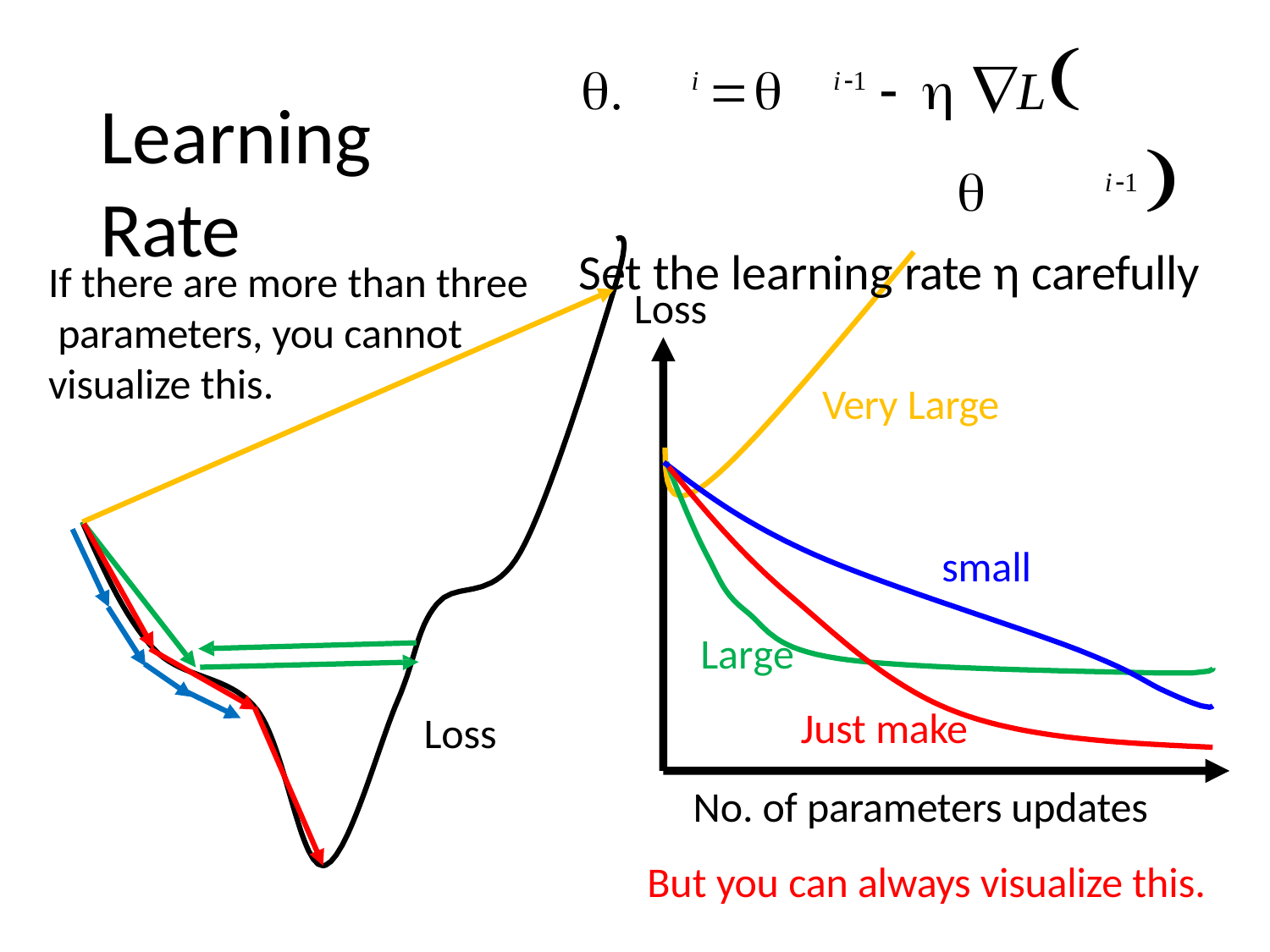

# θ.    i	=θ   i−1  − η  ∇L(                         θ       i−1 )
Set the learning rate η carefully
Learning Rate

If there are more than three  parameters, you cannot  visualize this.
Loss

Very Large

small
Large
Just make
Loss
No. of parameters updates  But you can always visualize this.